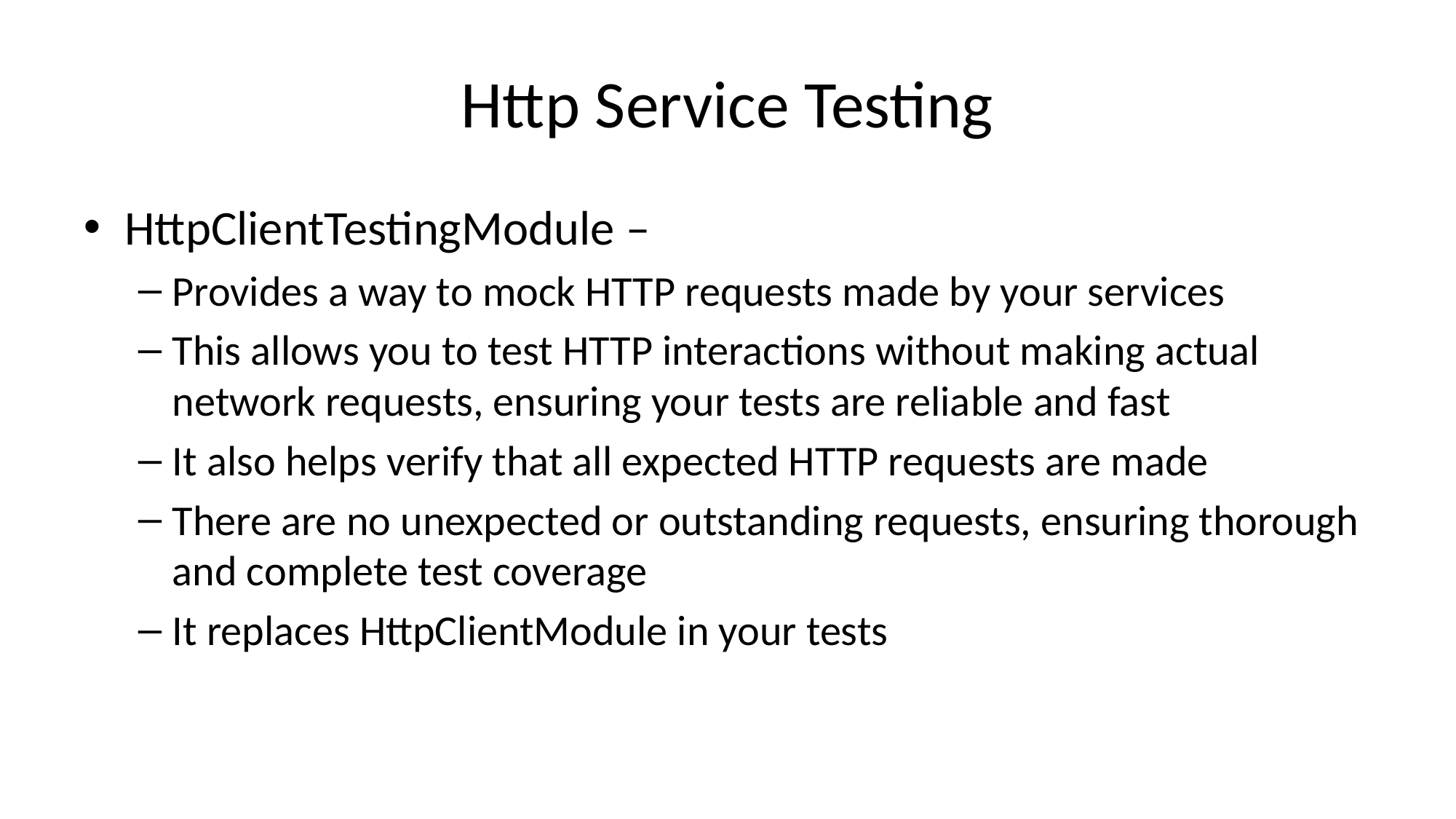

# Http Service Testing
HttpClientTestingModule –
Provides a way to mock HTTP requests made by your services
This allows you to test HTTP interactions without making actual network requests, ensuring your tests are reliable and fast
It also helps verify that all expected HTTP requests are made
There are no unexpected or outstanding requests, ensuring thorough and complete test coverage
It replaces HttpClientModule in your tests